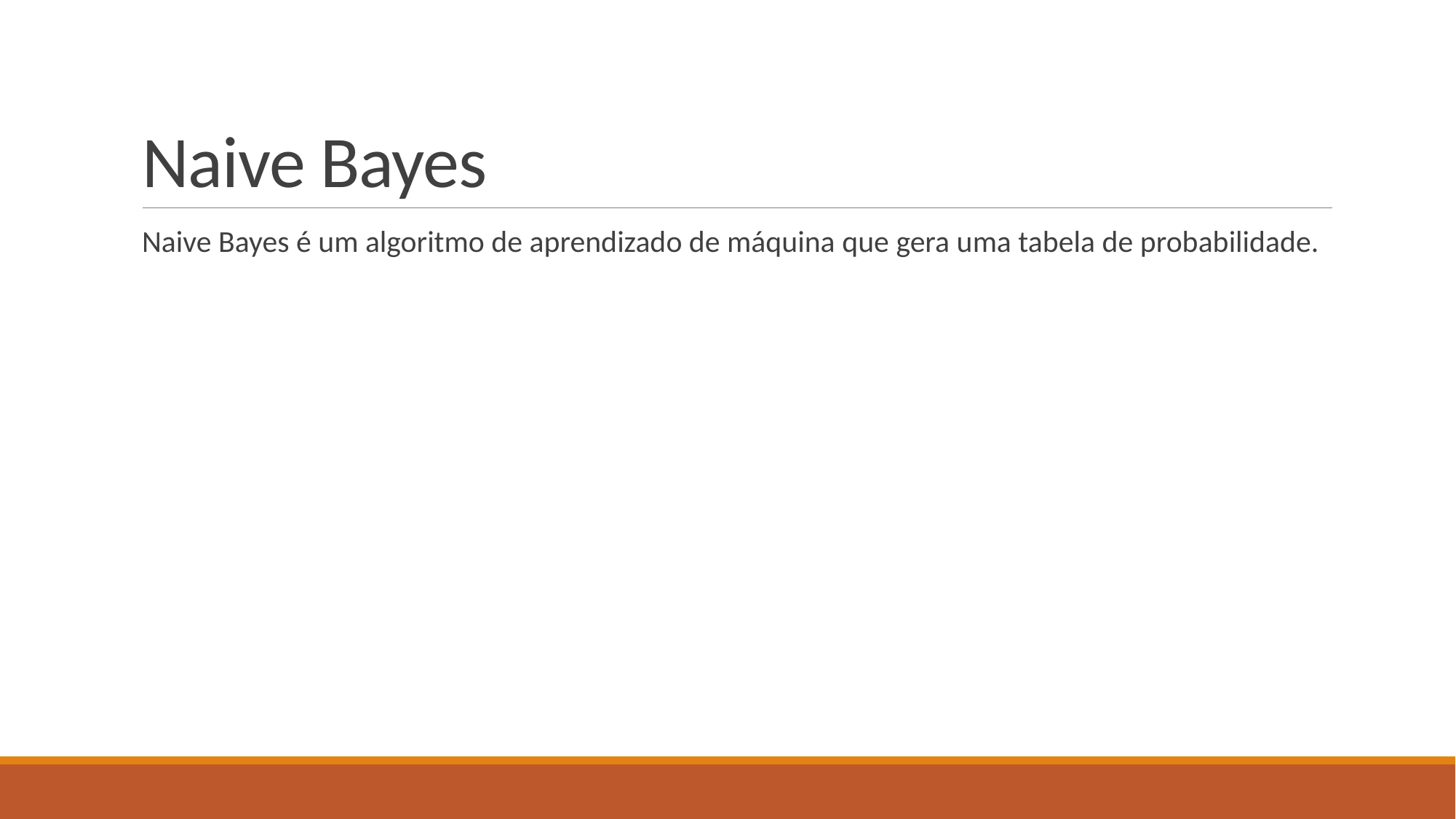

# Naive Bayes
Naive Bayes é um algoritmo de aprendizado de máquina que gera uma tabela de probabilidade.